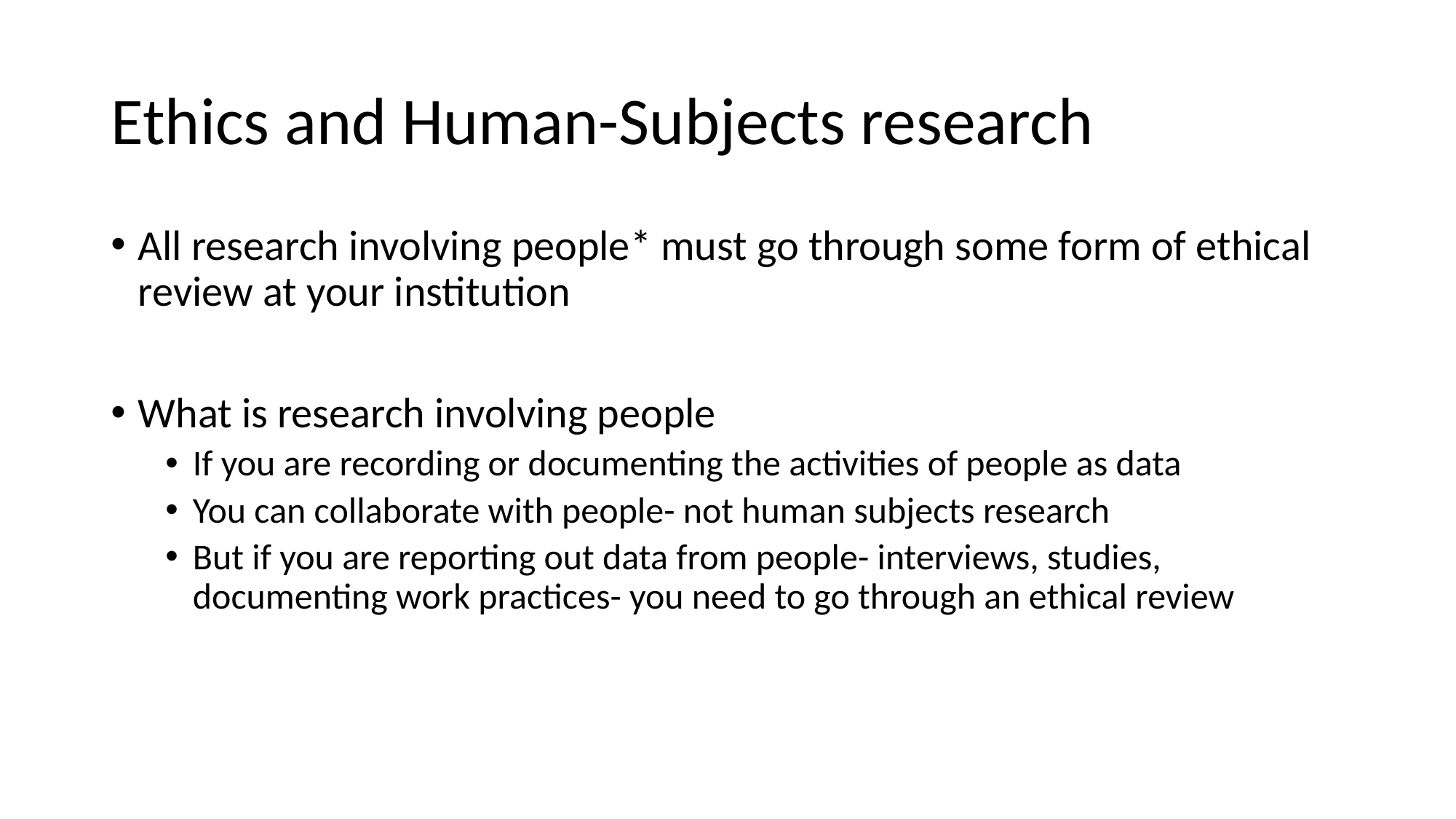

# Ethics and Human-Subjects research
All research involving people* must go through some form of ethical review at your institution

What is research involving people
If you are recording or documenting the activities of people as data
You can collaborate with people- not human subjects research
But if you are reporting out data from people- interviews, studies, documenting work practices- you need to go through an ethical review